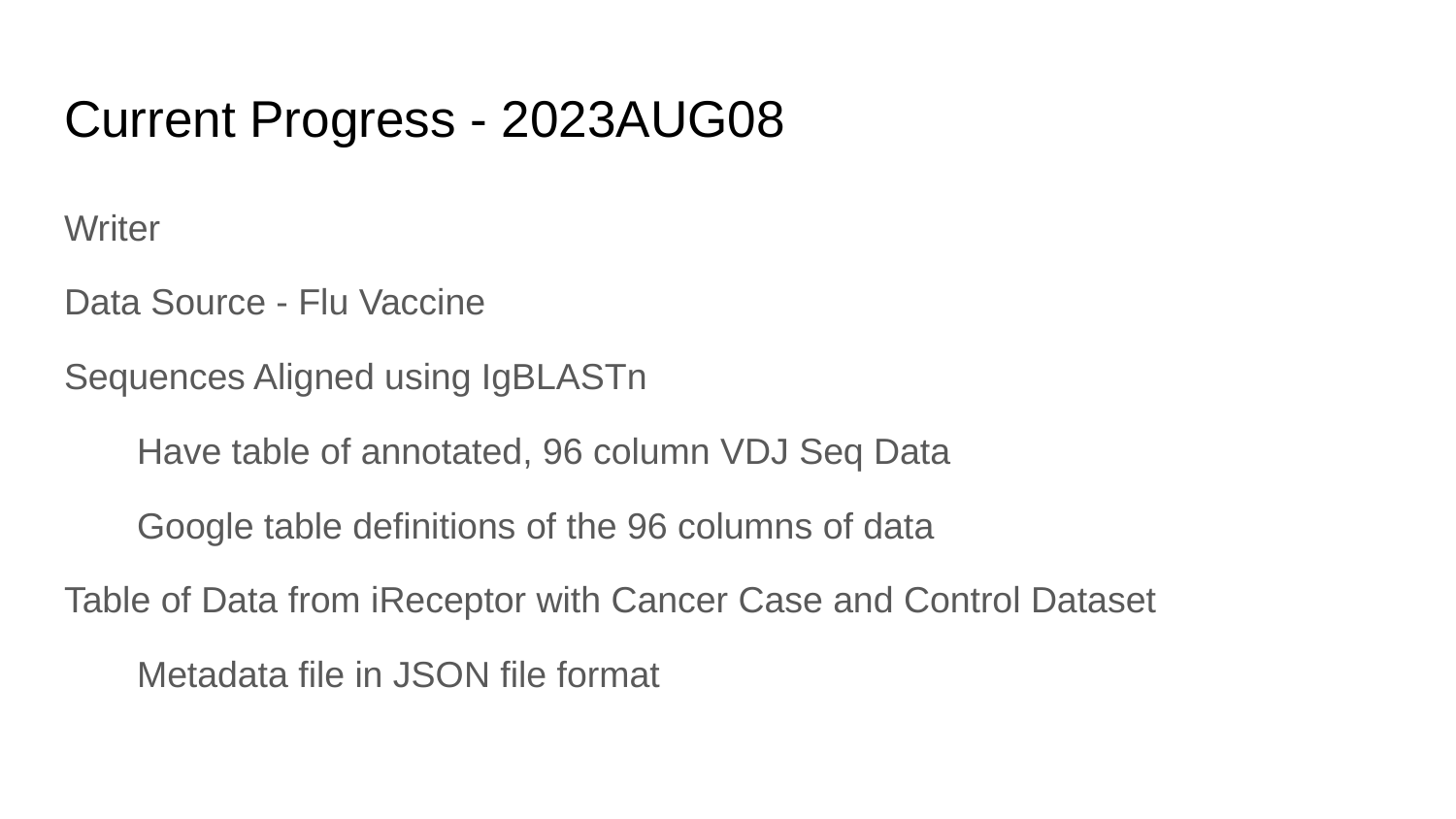

# Current Progress - 2023AUG08
Writer
Data Source - Flu Vaccine
Sequences Aligned using IgBLASTn
Have table of annotated, 96 column VDJ Seq Data
Google table definitions of the 96 columns of data
Table of Data from iReceptor with Cancer Case and Control Dataset
Metadata file in JSON file format